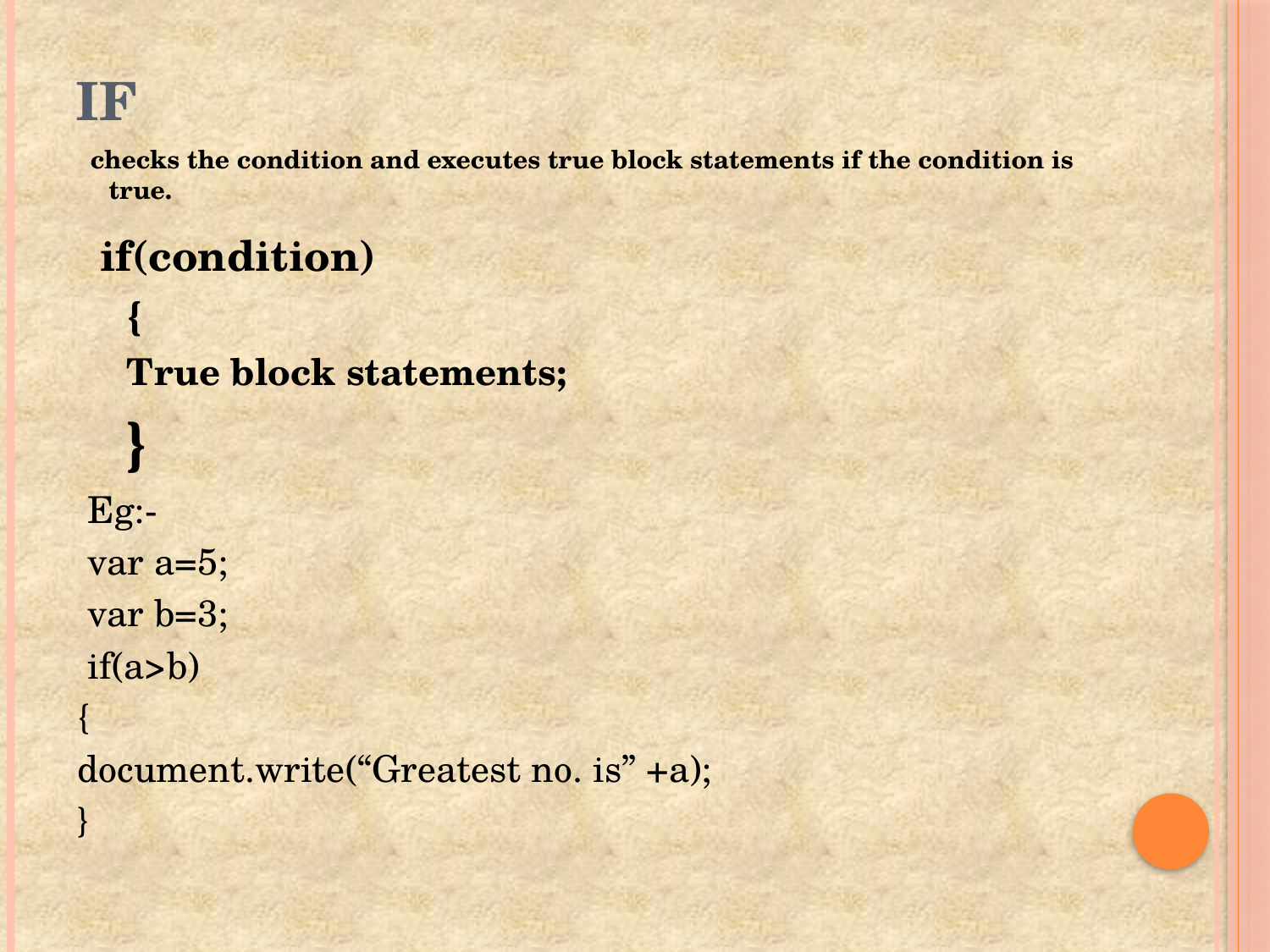

# If
  checks the condition and executes true block statements if the condition is true.
  if(condition)
	 {
True block statements;
}
 Eg:-
 var a=5;
 var b=3;
 if(a>b)
{
document.write(“Greatest no. is” +a);
}